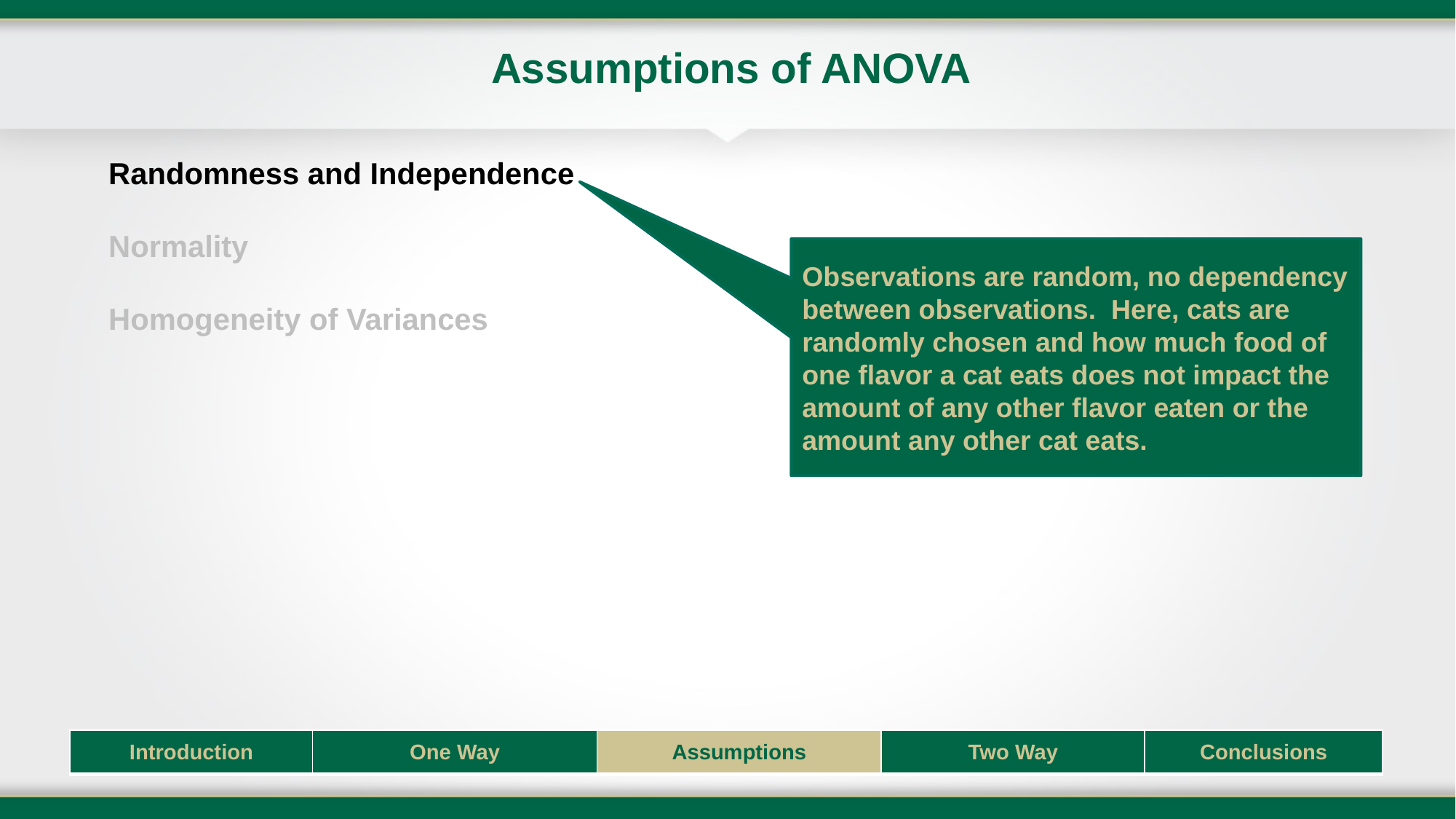

# Assumptions of ANOVA
Randomness and Independence
Normality
Homogeneity of Variances
Observations are random, no dependency between observations.  Here, cats are randomly chosen and how much food of one flavor a cat eats does not impact the amount of any other flavor eaten or the amount any other cat eats.

| Introduction | One Way | Assumptions | Two Way | Conclusions |
| --- | --- | --- | --- | --- |